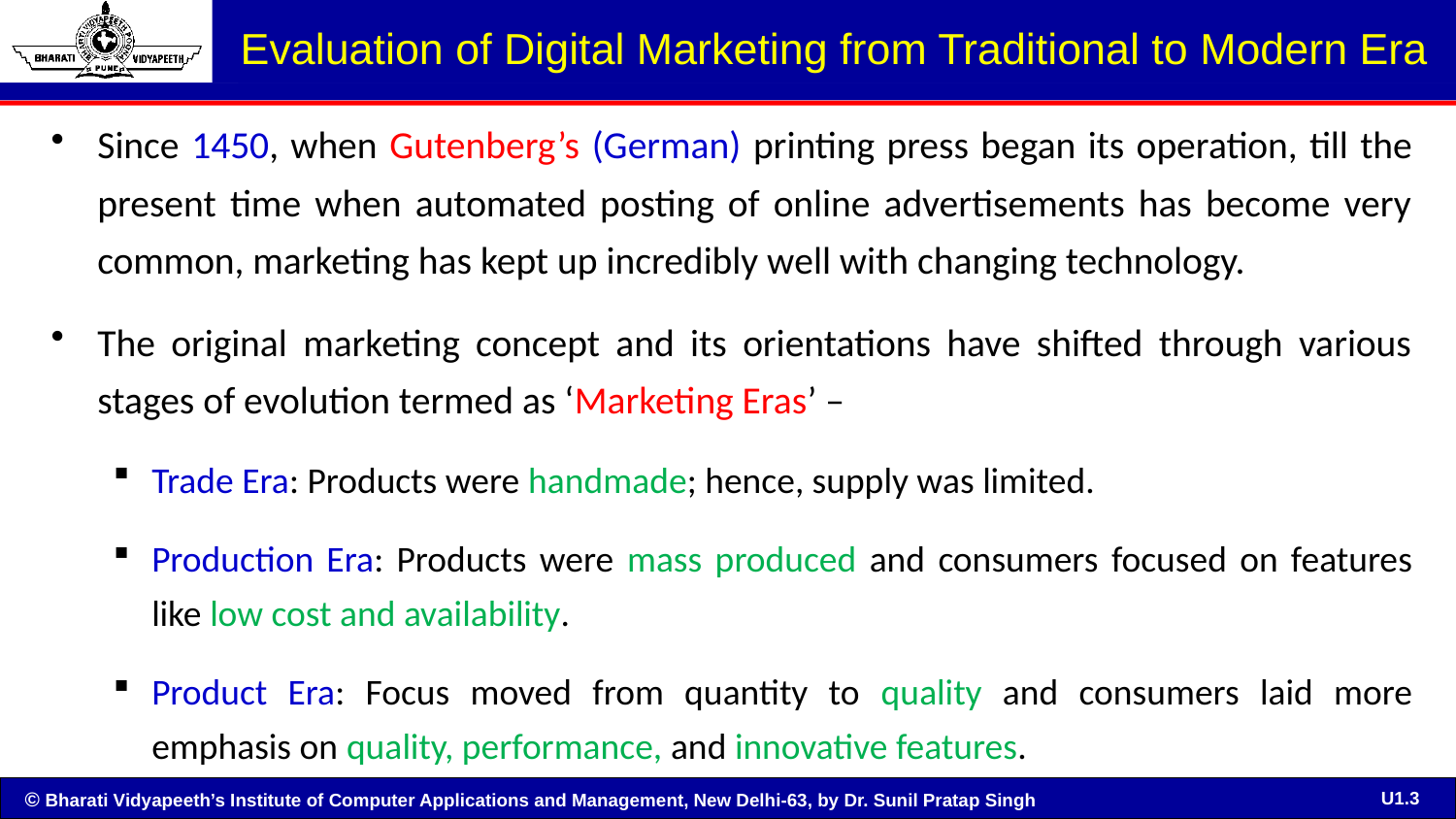

# Evaluation of Digital Marketing from Traditional to Modern Era
Since 1450, when Gutenberg’s (German) printing press began its operation, till the present time when automated posting of online advertisements has become very common, marketing has kept up incredibly well with changing technology.
The original marketing concept and its orientations have shifted through various stages of evolution termed as ‘Marketing Eras’ –
Trade Era: Products were handmade; hence, supply was limited.
Production Era: Products were mass produced and consumers focused on features like low cost and availability.
Product Era: Focus moved from quantity to quality and consumers laid more emphasis on quality, performance, and innovative features.